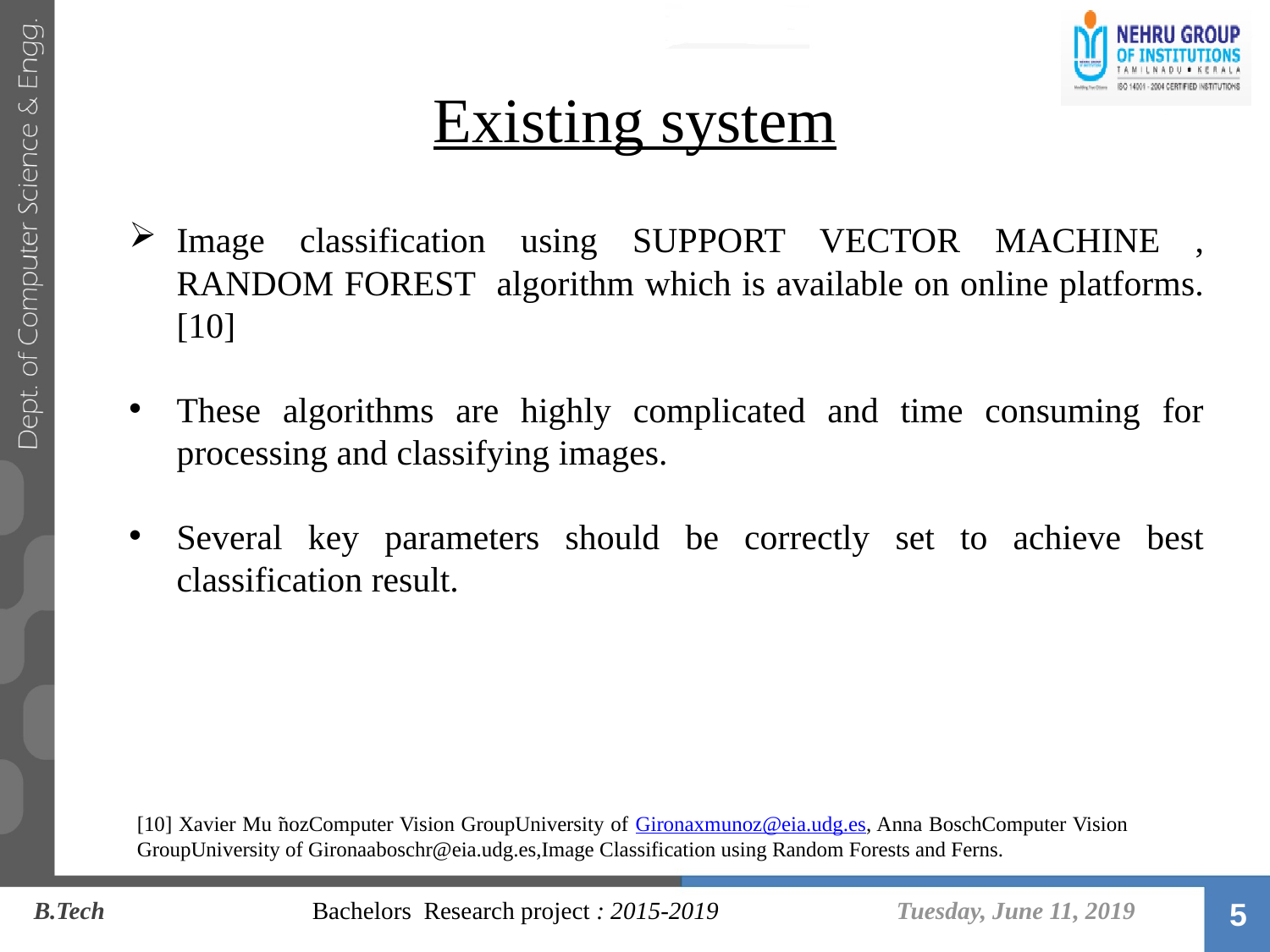

# Existing system
Image classification using SUPPORT VECTOR MACHINE , RANDOM FOREST  algorithm which is available on online platforms.[10]

These algorithms are highly complicated and time consuming for processing and classifying images.

Several key parameters should be correctly set to achieve best classification result.

[10] Xavier Mu ̃nozComputer Vision GroupUniversity of Gironaxmunoz@eia.udg.es, Anna BoschComputer Vision GroupUniversity of Gironaaboschr@eia.udg.es,Image Classification using Random Forests and Ferns.
Tuesday, June 11, 2019
B.Tech 		    Bachelors  Research project : 2015-2019
5